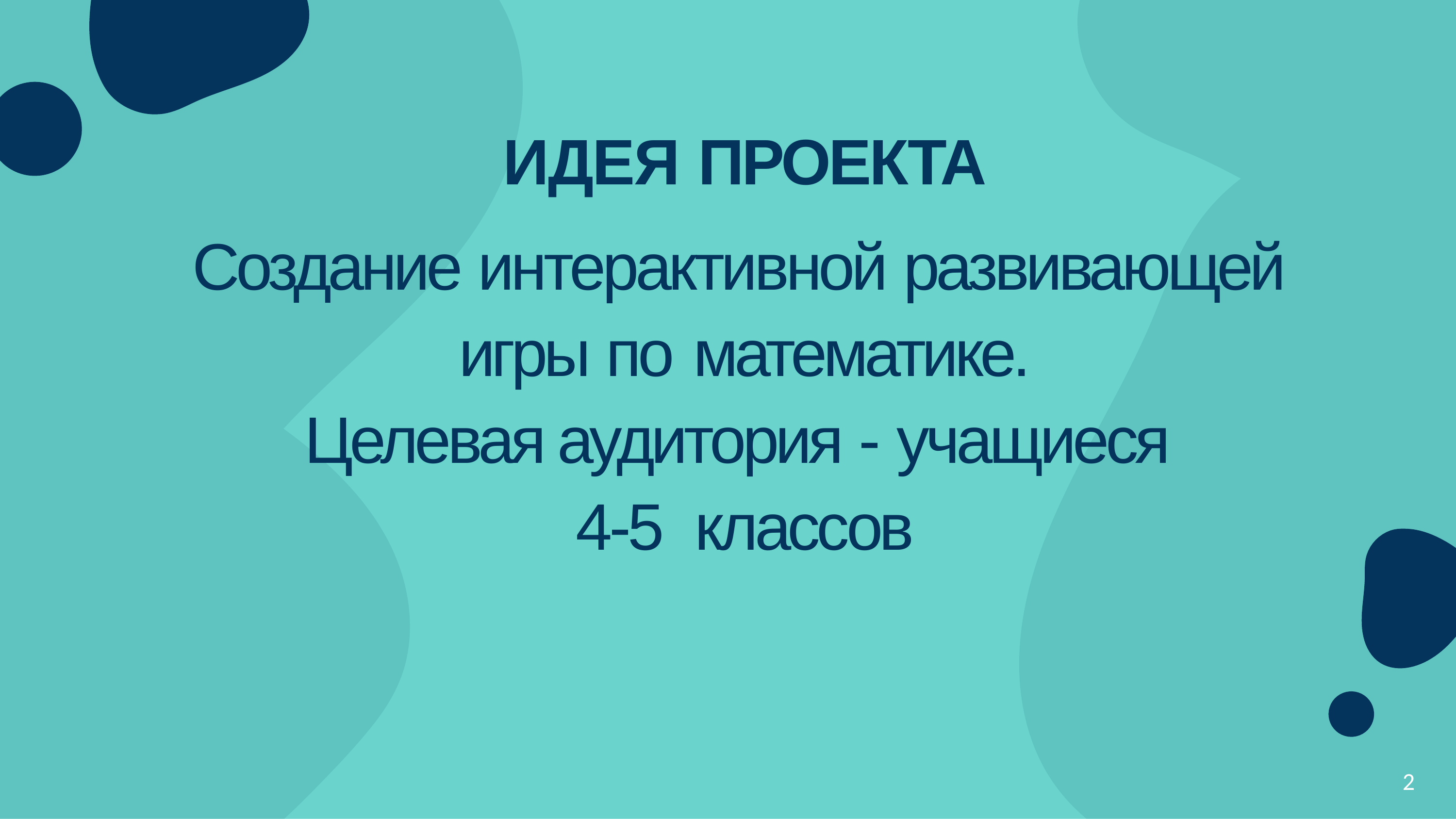

# ИДЕЯ ПРОЕКТА
Создание интерактивной развивающей  игры по математике.
Целевая аудитория - учащиеся
4-5  классов

2